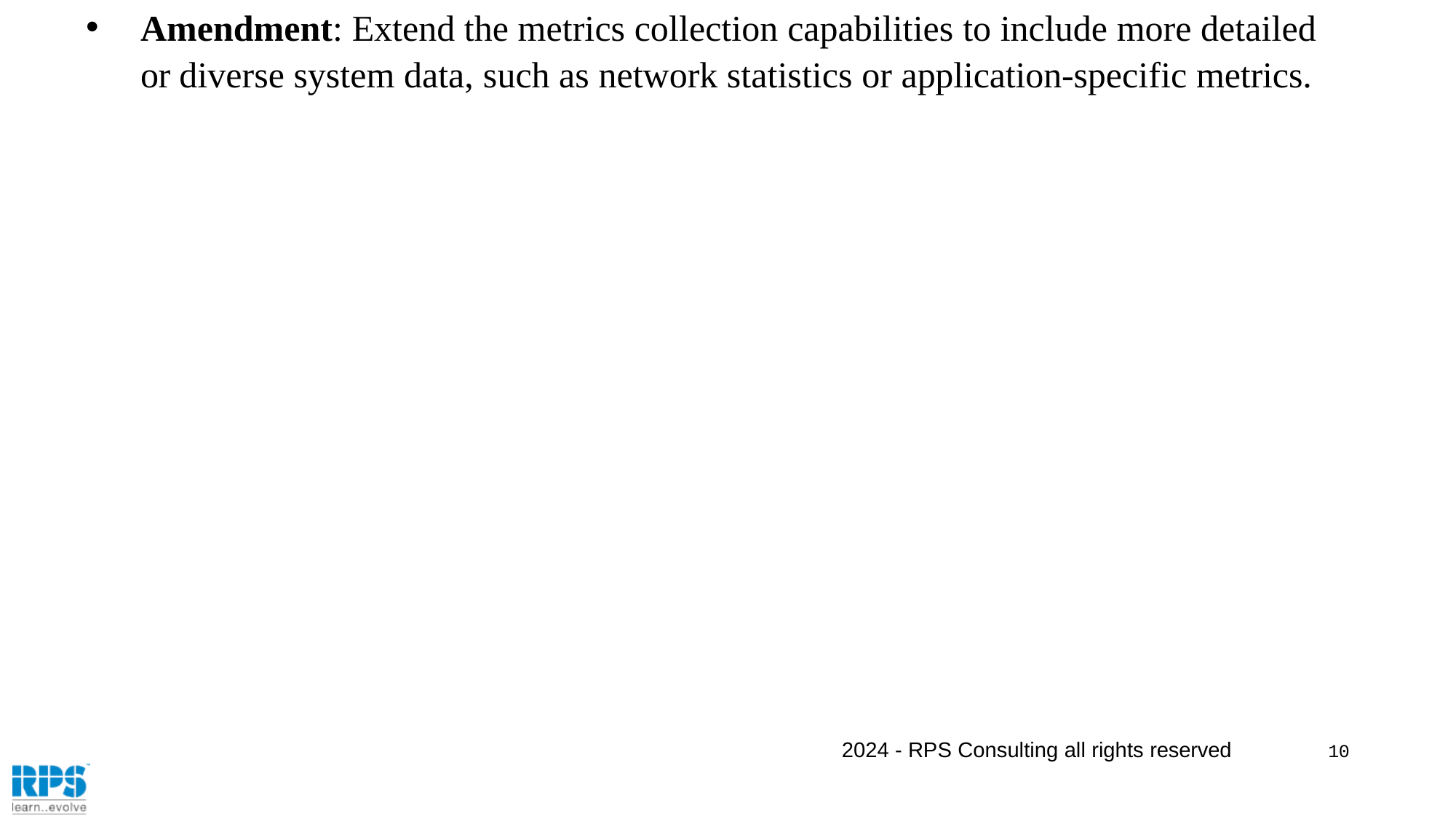

Amendment: Extend the metrics collection capabilities to include more detailed or diverse system data, such as network statistics or application-specific metrics.
2024 - RPS Consulting all rights reserved
10